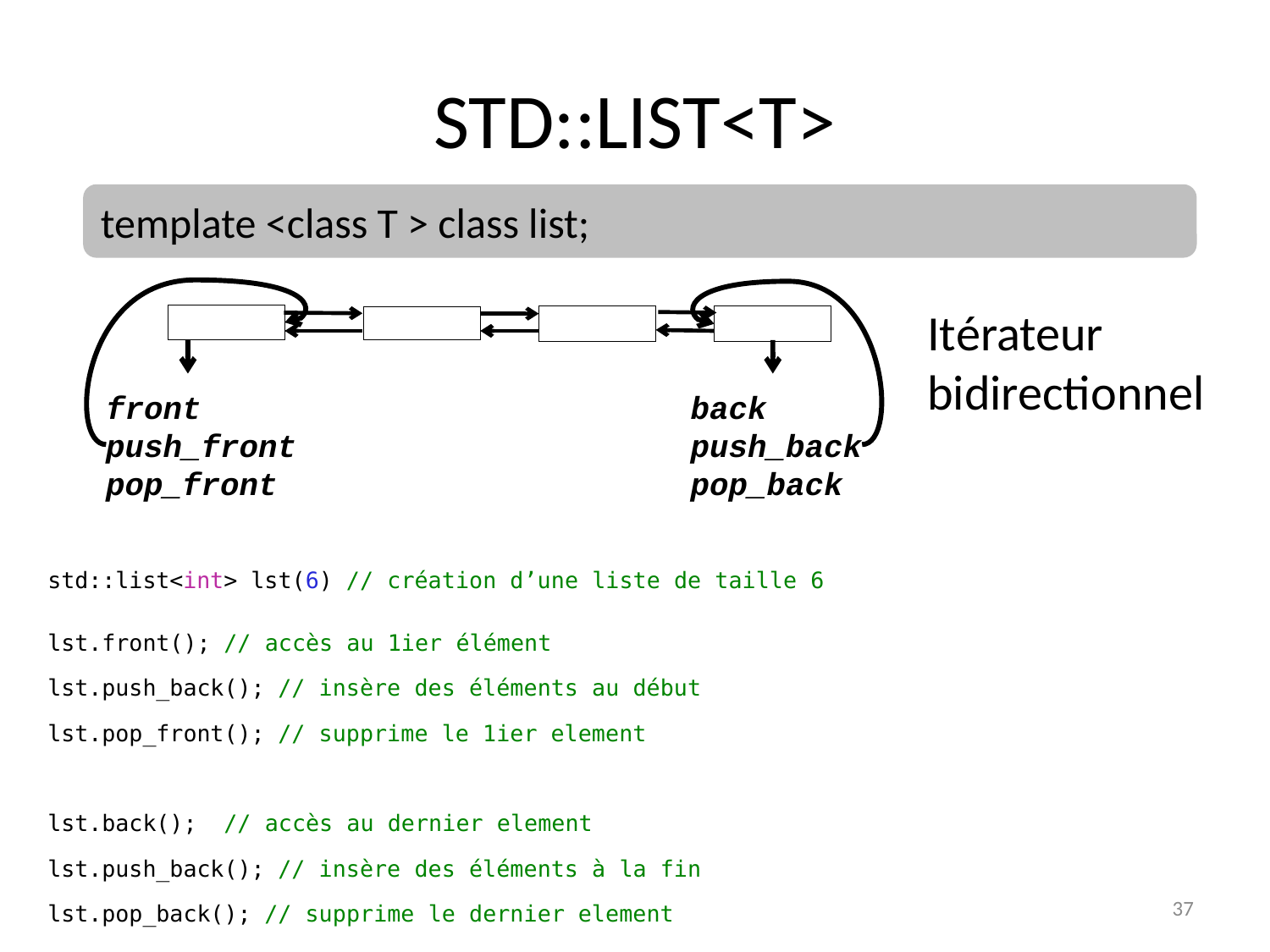

# STD::LIST<T>
template <class T > class list;
Itérateur bidirectionnel

back
push_back
pop_back
front
push_front
pop_front

std::list<int> lst(6) // création d’une liste de taille 6

lst.front(); // accès au 1ier élément
lst.push_back(); // insère des éléments au début
lst.pop_front(); // supprime le 1ier element

lst.back();  // accès au dernier element
lst.push_back(); // insère des éléments à la fin
lst.pop_back(); // supprime le dernier element
37